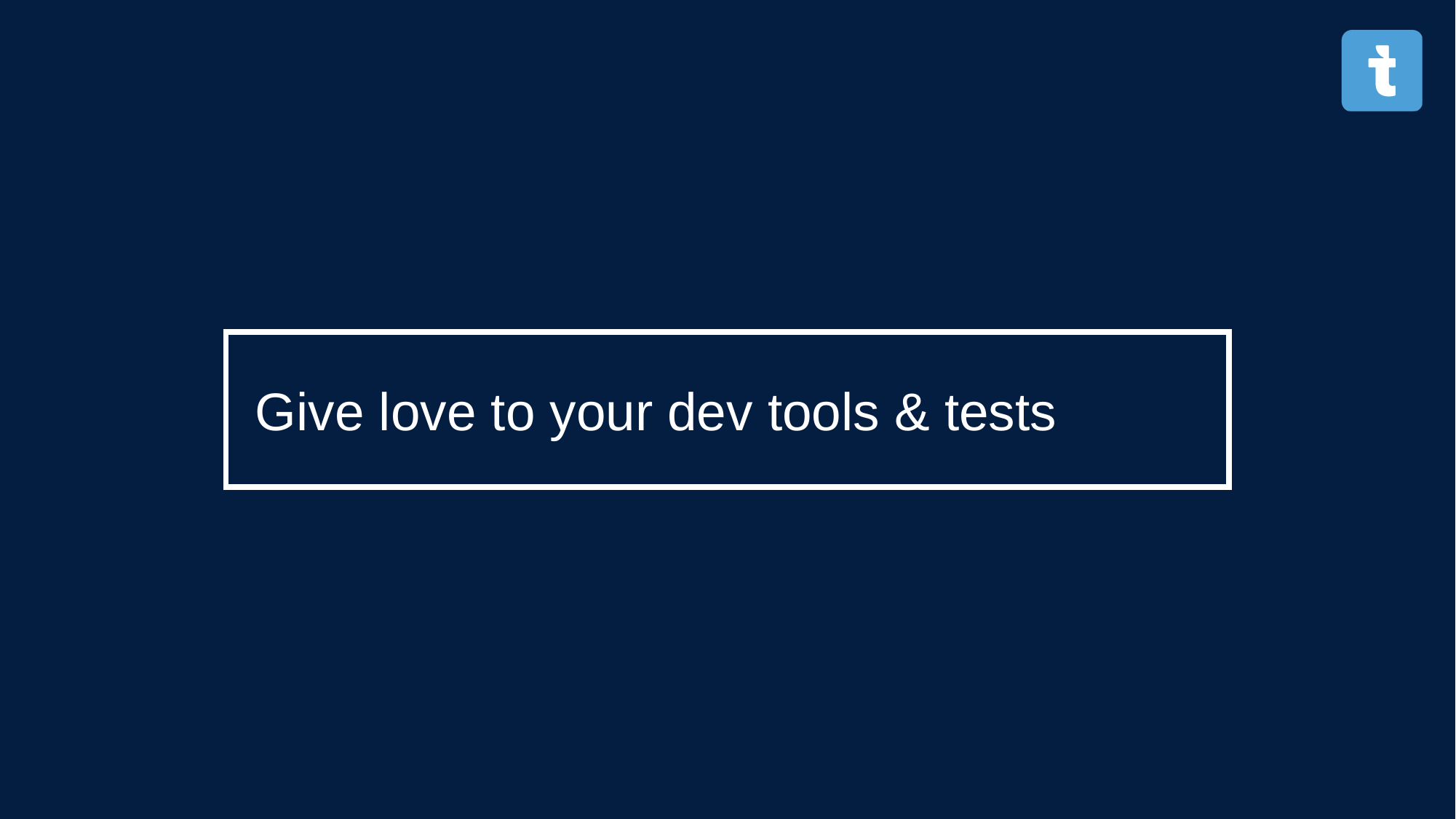

Give love to your dev tools & tests